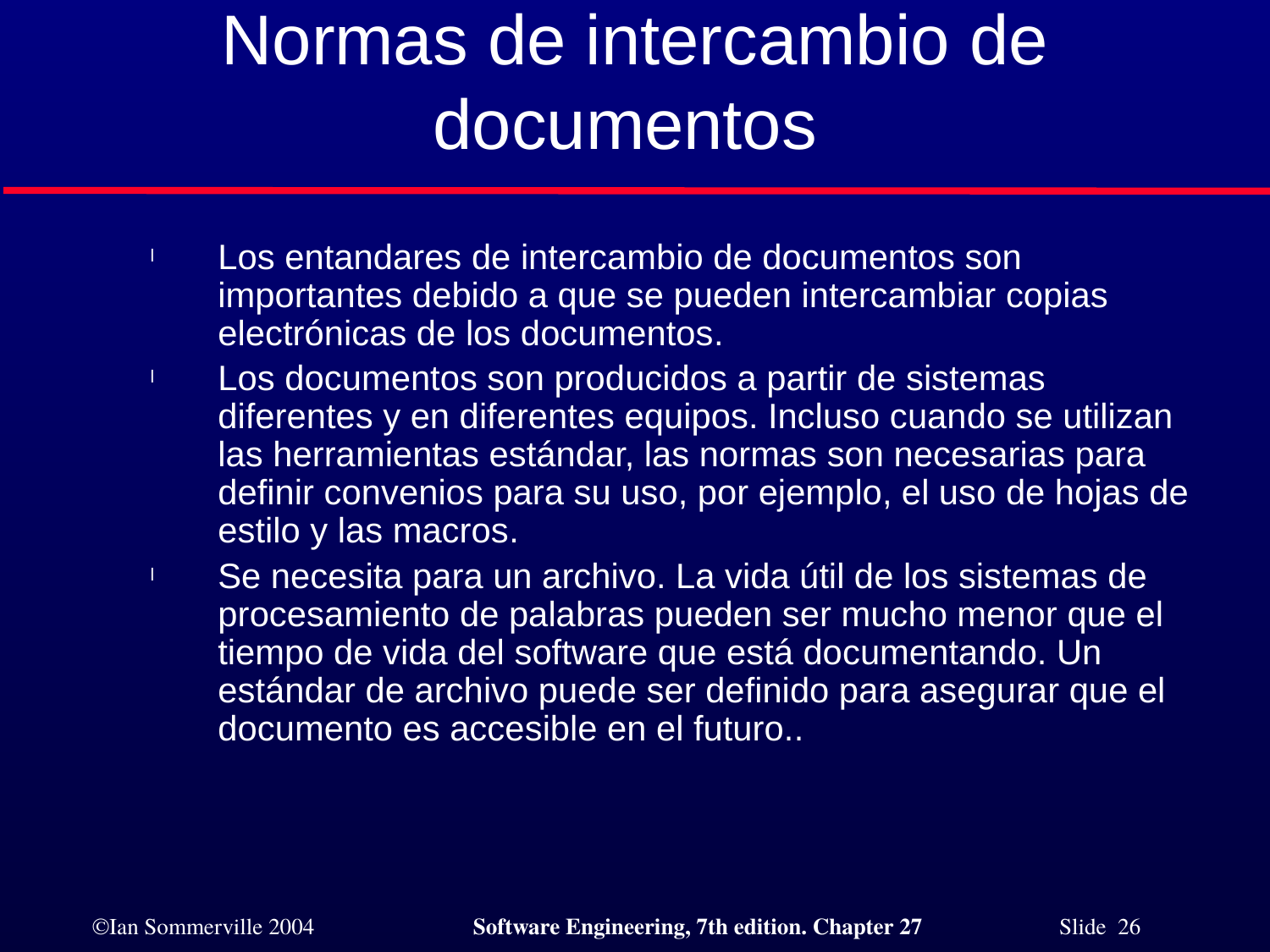

# Normas de intercambio de documentos
Los entandares de intercambio de documentos son importantes debido a que se pueden intercambiar copias electrónicas de los documentos.
Los documentos son producidos a partir de sistemas diferentes y en diferentes equipos. Incluso cuando se utilizan las herramientas estándar, las normas son necesarias para definir convenios para su uso, por ejemplo, el uso de hojas de estilo y las macros.
Se necesita para un archivo. La vida útil de los sistemas de procesamiento de palabras pueden ser mucho menor que el tiempo de vida del software que está documentando. Un estándar de archivo puede ser definido para asegurar que el documento es accesible en el futuro..